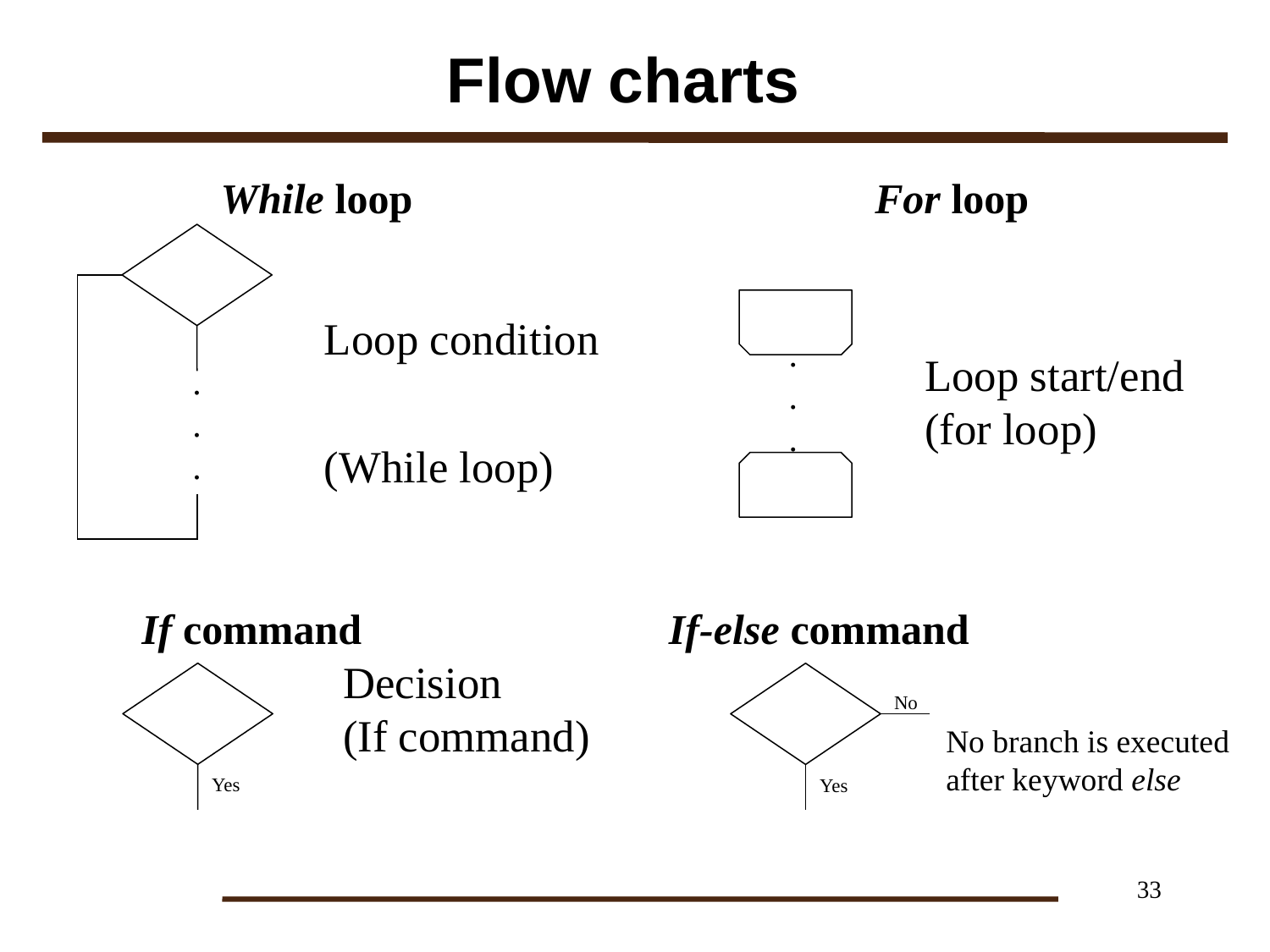

# Flow charts

For loop
While loop

Loop condition
(While loop)
.
.
.
Loop start/end (for loop)
.
.
.

If command
If-else command
Decision           (If command)

No
No branch is executed after keyword else
Yes
Yes
33